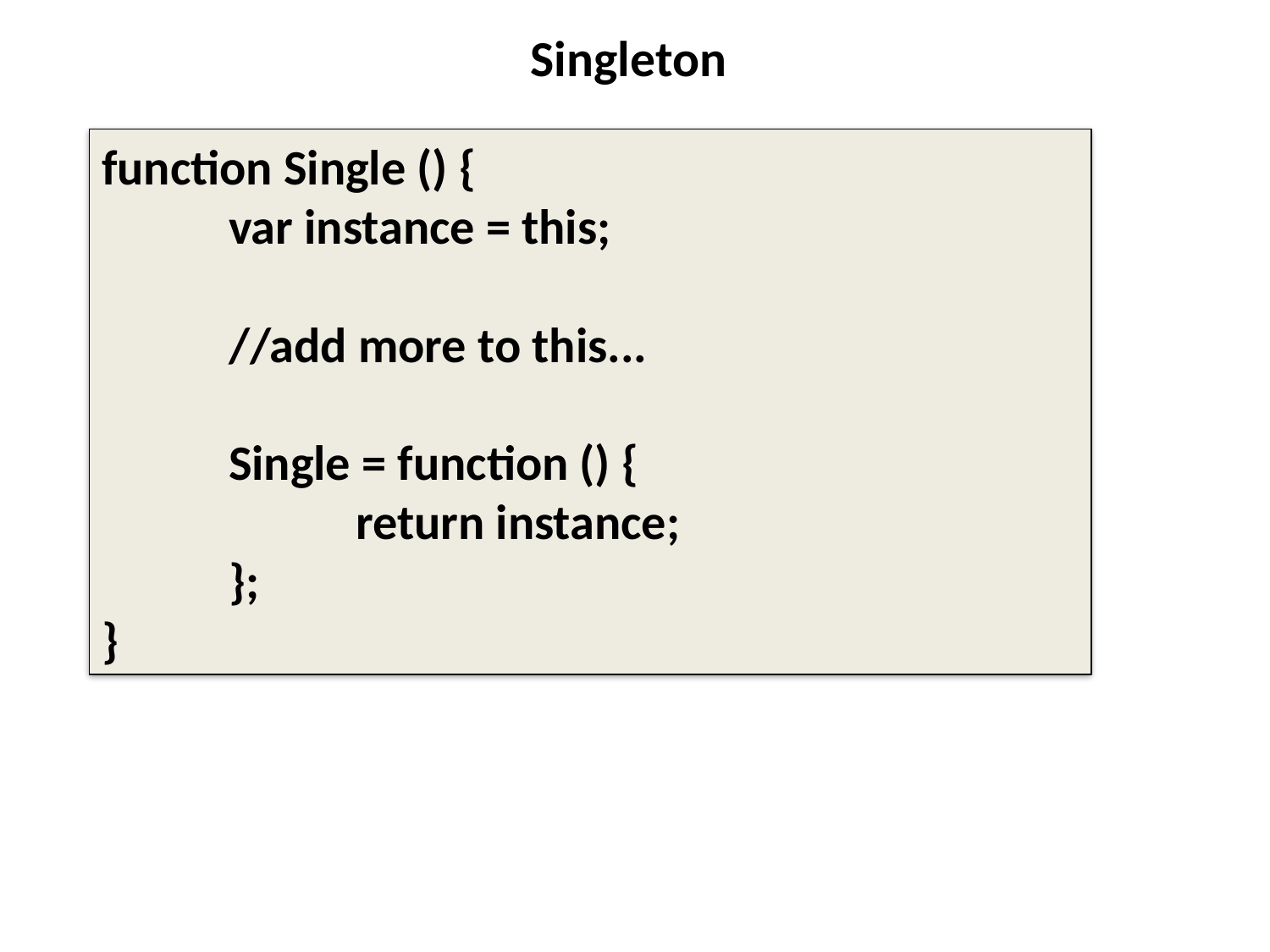

# Singleton
function Single () {
	var instance = this;

	//add more to this...

	Single = function () {
		return instance;
	};
}